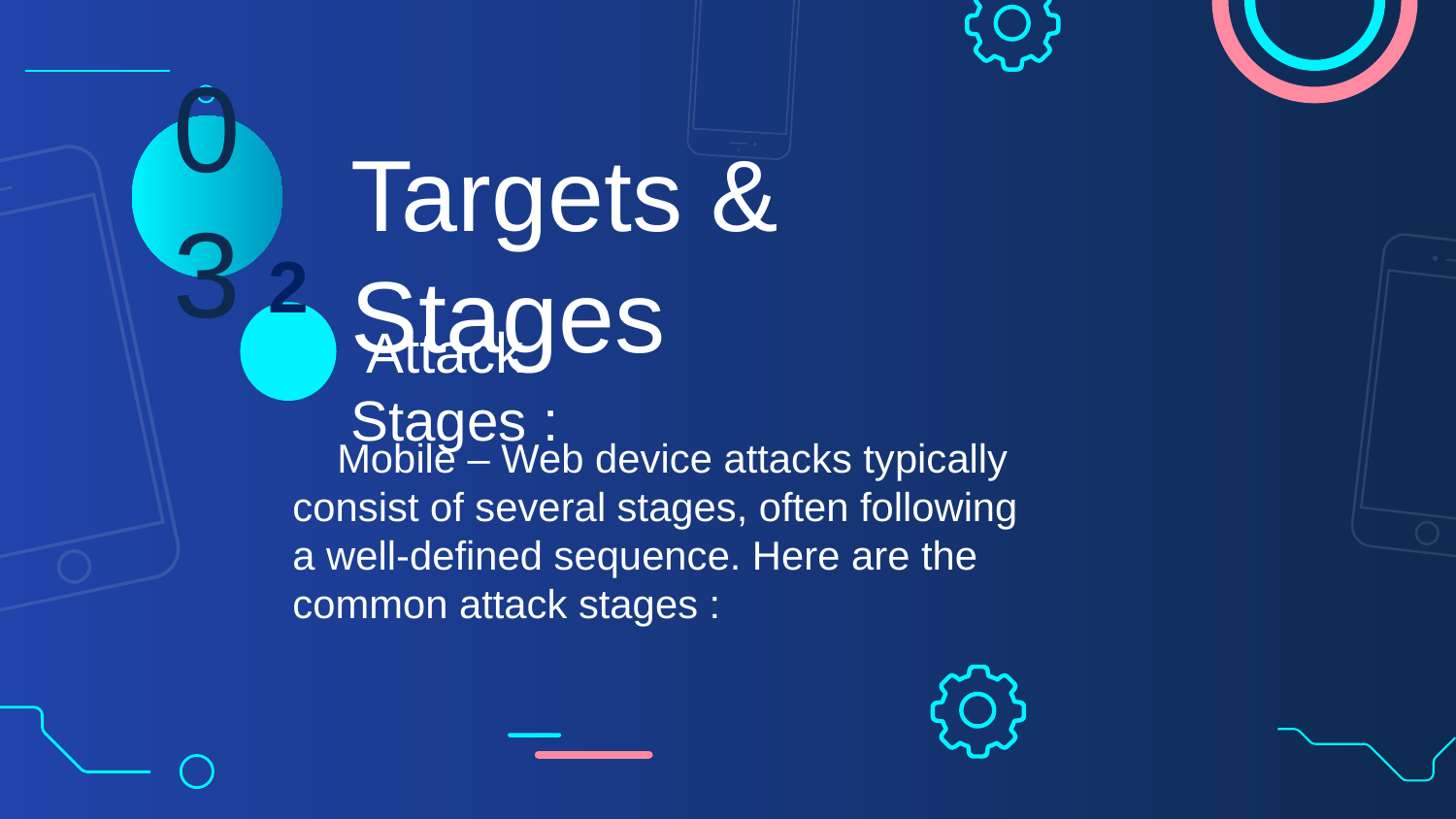

# Targets & Stages
03
2
 Attack Stages :
    Mobile – Web device attacks typically consist of several stages, often following   a well-defined sequence. Here are the common attack stages :